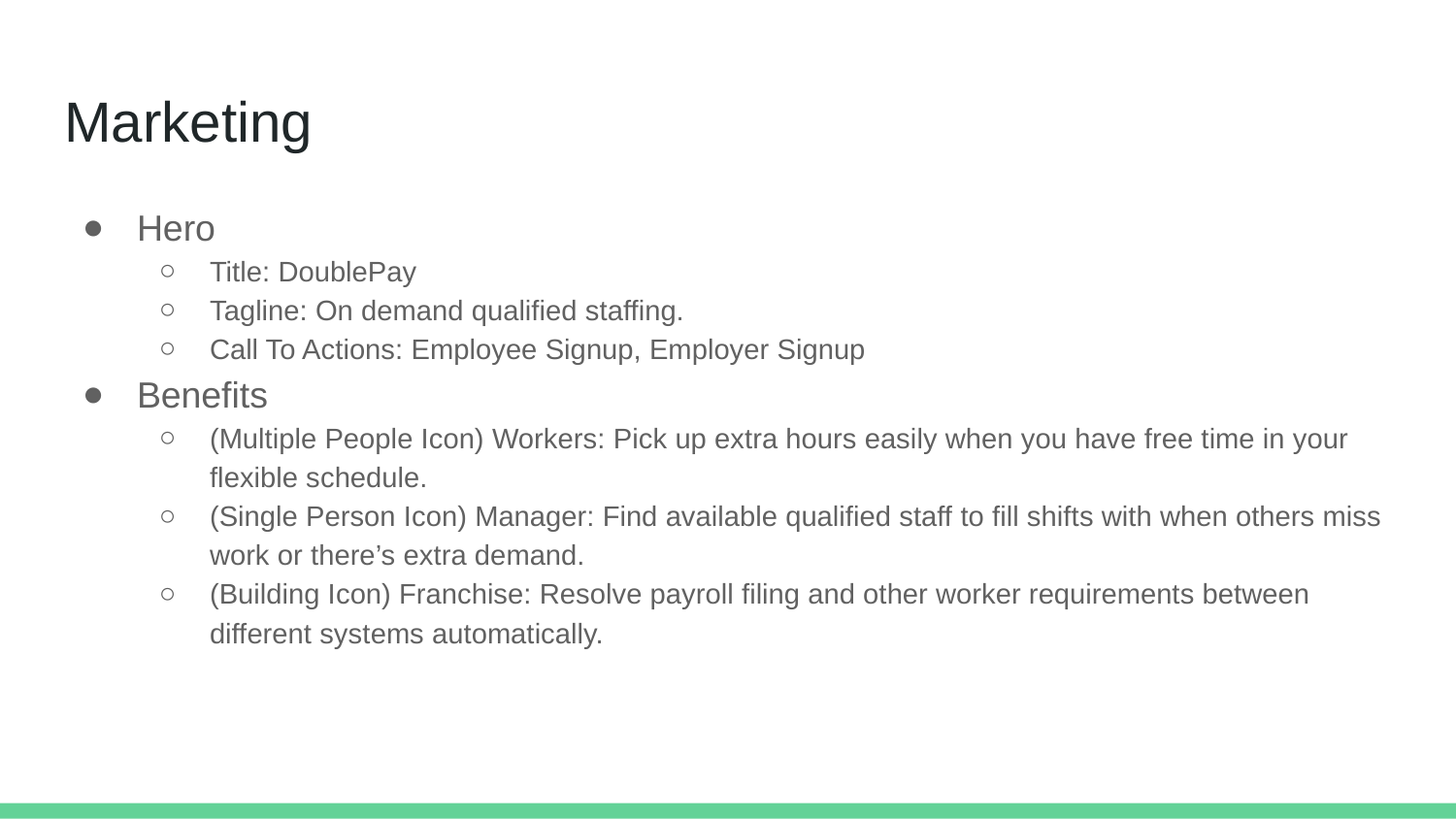

# Marketing
Hero
Title: DoublePay
Tagline: On demand qualified staffing.
Call To Actions: Employee Signup, Employer Signup
Benefits
(Multiple People Icon) Workers: Pick up extra hours easily when you have free time in your flexible schedule.
(Single Person Icon) Manager: Find available qualified staff to fill shifts with when others miss work or there’s extra demand.
(Building Icon) Franchise: Resolve payroll filing and other worker requirements between different systems automatically.